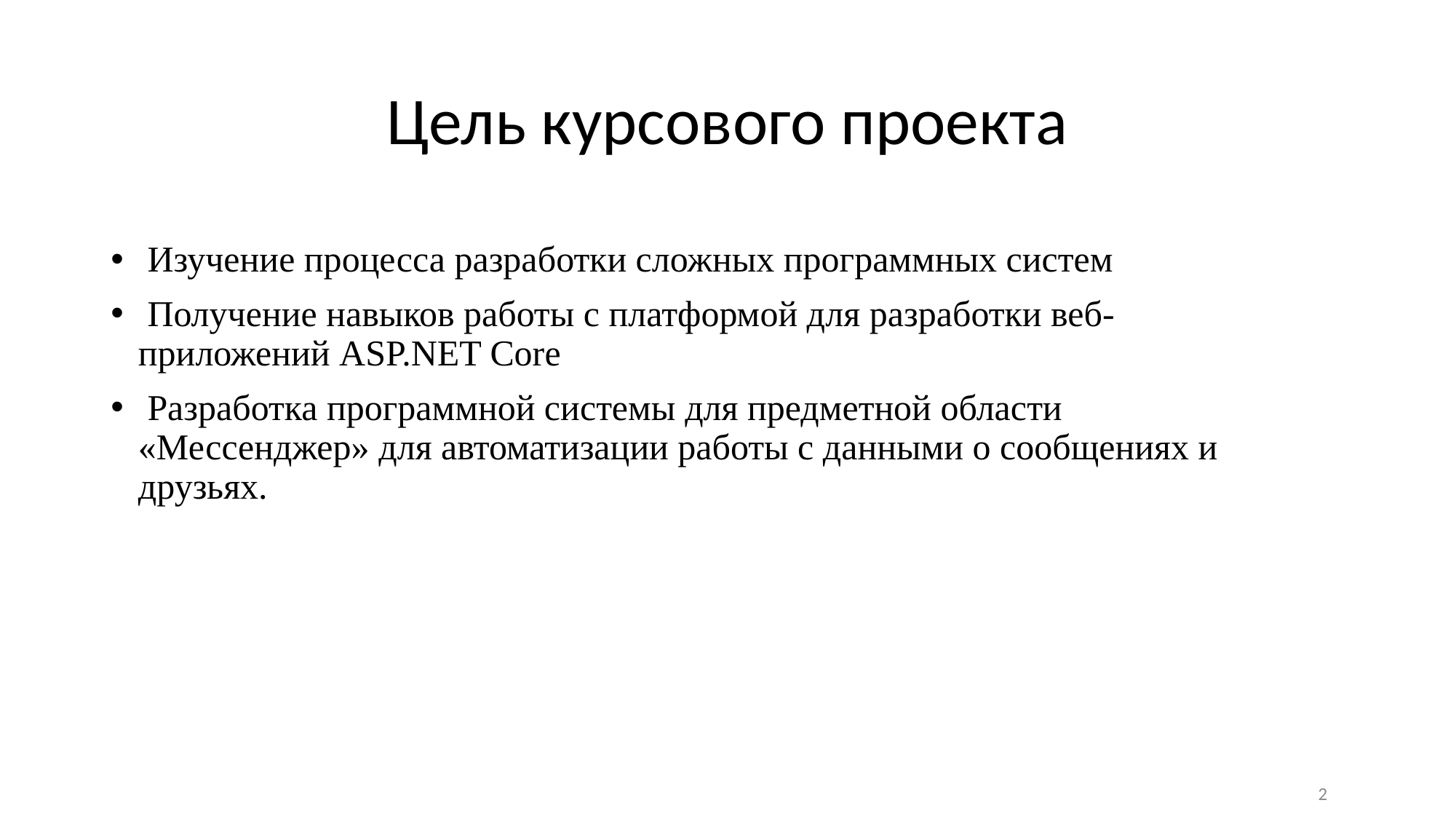

# Цель курсового проекта
 Изучение процесса разработки сложных программных систем
 Получение навыков работы с платформой для разработки веб-приложений ASP.NET Core
 Разработка программной системы для предметной области «Мессенджер» для автоматизации работы с данными о сообщениях и друзьях.
2